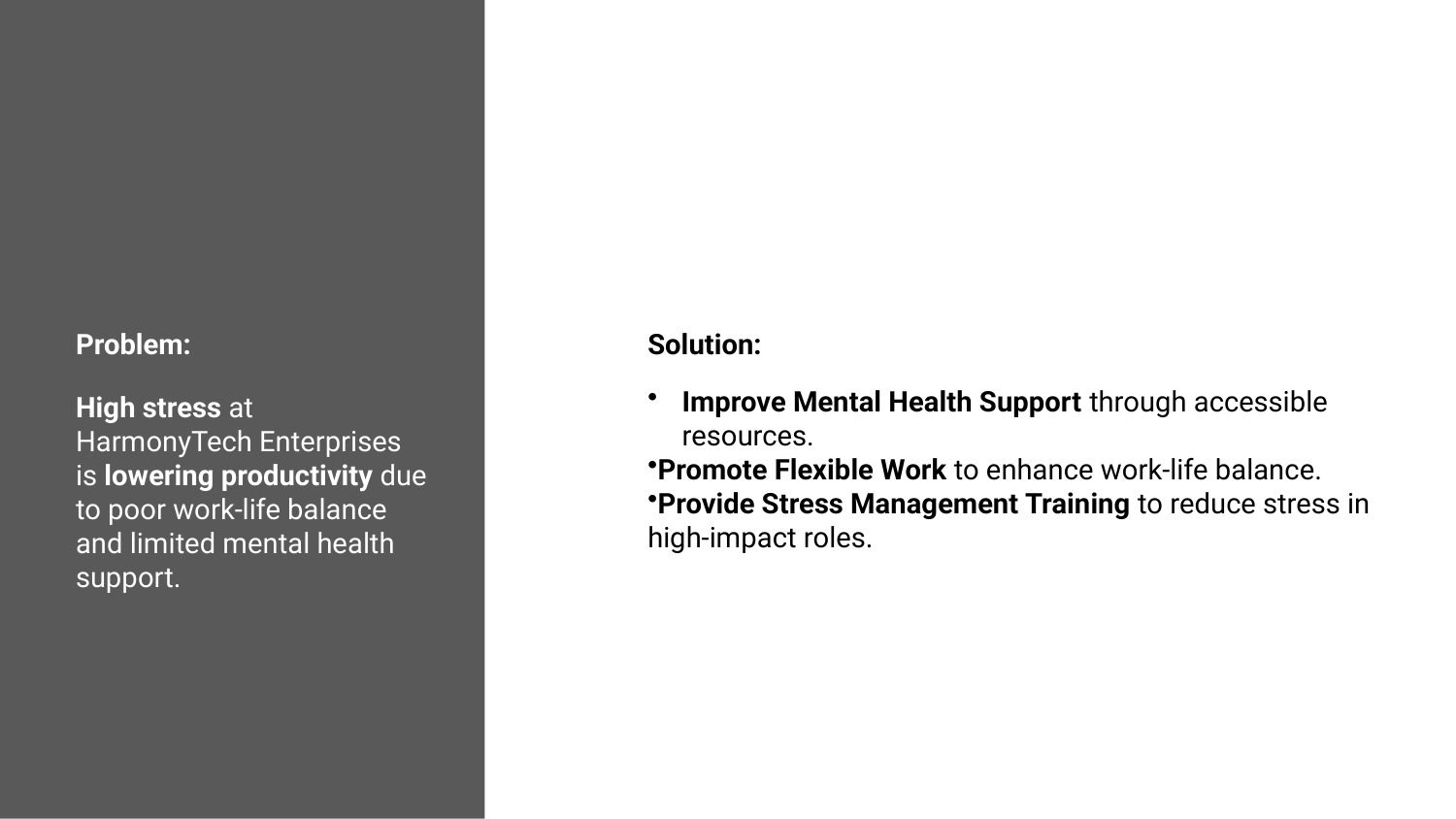

Problem:
High stress at HarmonyTech Enterprises is lowering productivity due to poor work-life balance and limited mental health support.
Solution:
Improve Mental Health Support through accessible resources.
Promote Flexible Work to enhance work-life balance.
Provide Stress Management Training to reduce stress in high-impact roles.